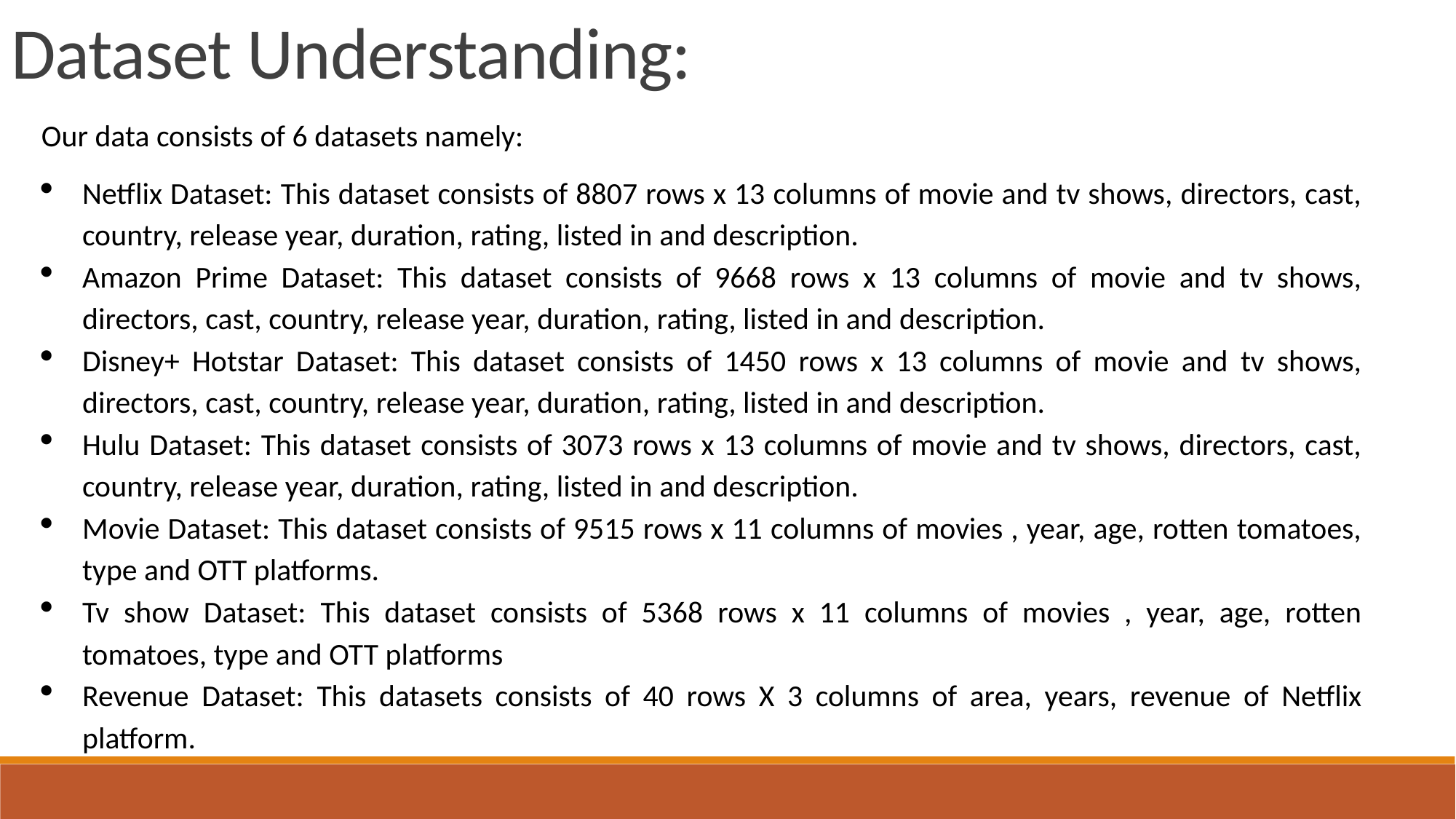

Dataset Understanding:
Our data consists of 6 datasets namely:
Netflix Dataset: This dataset consists of 8807 rows x 13 columns of movie and tv shows, directors, cast, country, release year, duration, rating, listed in and description.
Amazon Prime Dataset: This dataset consists of 9668 rows x 13 columns of movie and tv shows, directors, cast, country, release year, duration, rating, listed in and description.
Disney+ Hotstar Dataset: This dataset consists of 1450 rows x 13 columns of movie and tv shows, directors, cast, country, release year, duration, rating, listed in and description.
Hulu Dataset: This dataset consists of 3073 rows x 13 columns of movie and tv shows, directors, cast, country, release year, duration, rating, listed in and description.
Movie Dataset: This dataset consists of 9515 rows x 11 columns of movies , year, age, rotten tomatoes, type and OTT platforms.
Tv show Dataset: This dataset consists of 5368 rows x 11 columns of movies , year, age, rotten tomatoes, type and OTT platforms
Revenue Dataset: This datasets consists of 40 rows X 3 columns of area, years, revenue of Netflix platform.